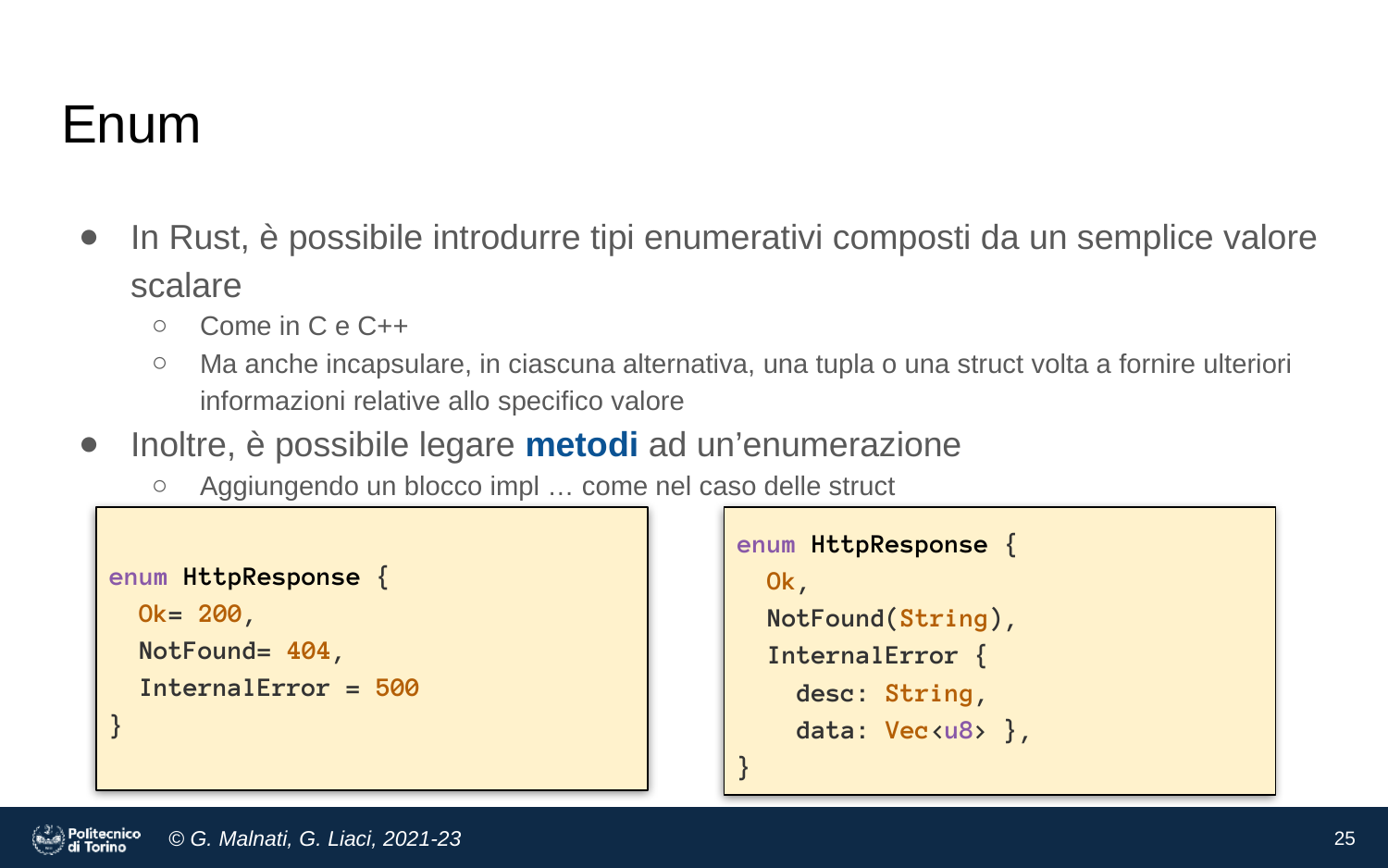

# Enum
In Rust, è possibile introdurre tipi enumerativi composti da un semplice valore scalare
Come in C e C++
Ma anche incapsulare, in ciascuna alternativa, una tupla o una struct volta a fornire ulteriori informazioni relative allo specifico valore
Inoltre, è possibile legare metodi ad un’enumerazione
Aggiungendo un blocco impl … come nel caso delle struct

enum HttpResponse {
  Ok= 200,
  NotFound= 404,
  InternalError = 500
}
enum HttpResponse {
  Ok,
  NotFound(String),
  InternalError {
    desc: String,
    data: Vec<u8> },
}
25